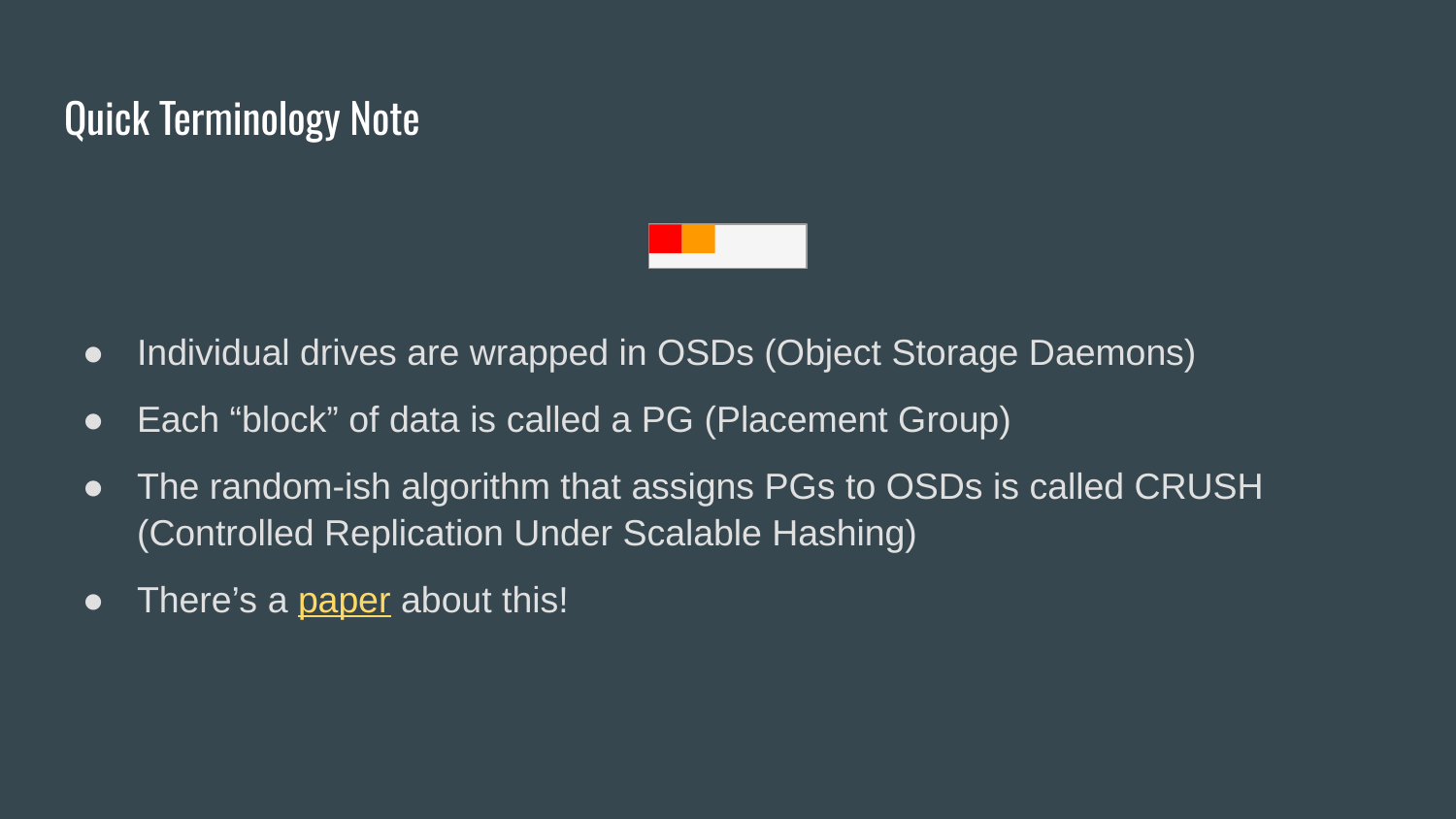

# Quick Terminology Note

Individual drives are wrapped in OSDs (Object Storage Daemons)
Each “block” of data is called a PG (Placement Group)
The random-ish algorithm that assigns PGs to OSDs is called CRUSH (Controlled Replication Under Scalable Hashing)
There’s a paper about this!